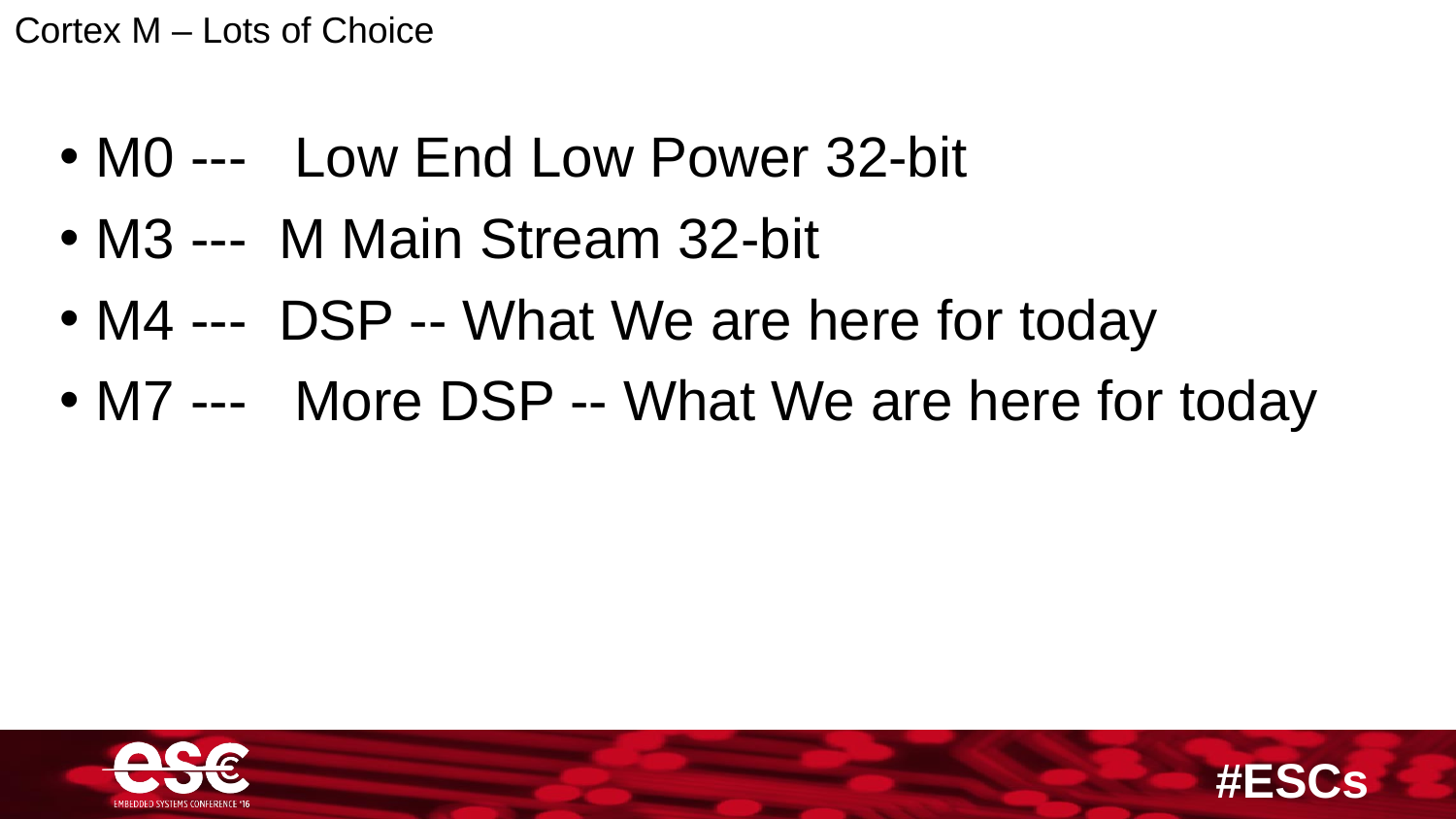

Cortex M – Lots of Choice
M0 ---   Low End Low Power 32-bit
M3 ---  M Main Stream 32-bit
M4 ---  DSP -- What We are here for today
M7 ---   More DSP -- What We are here for today